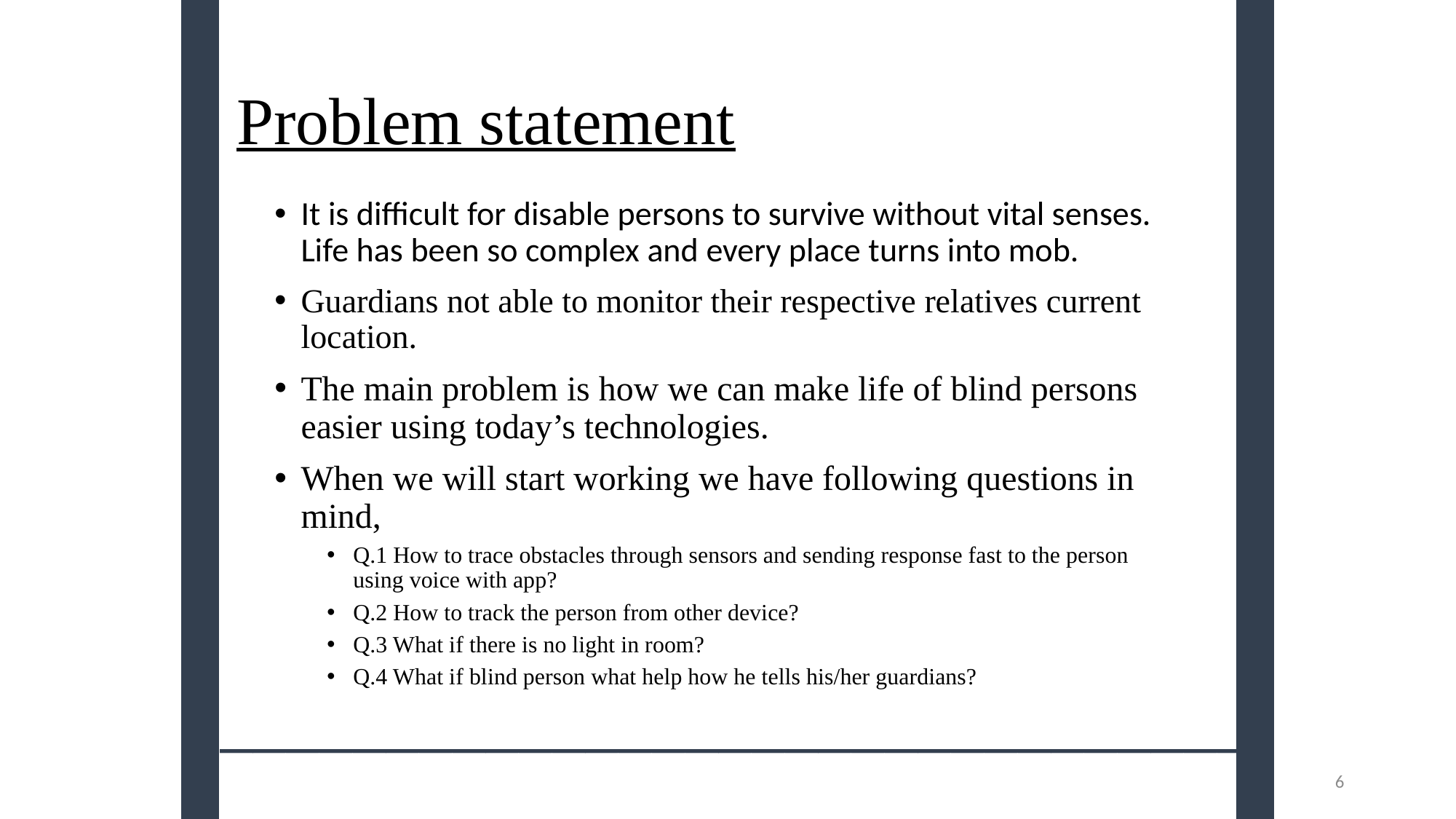

# Problem statement
It is difficult for disable persons to survive without vital senses. Life has been so complex and every place turns into mob.
Guardians not able to monitor their respective relatives current location.
The main problem is how we can make life of blind persons easier using today’s technologies.
When we will start working we have following questions in mind,
Q.1 How to trace obstacles through sensors and sending response fast to the person using voice with app?
Q.2 How to track the person from other device?
Q.3 What if there is no light in room?
Q.4 What if blind person what help how he tells his/her guardians?

_______________________________
6